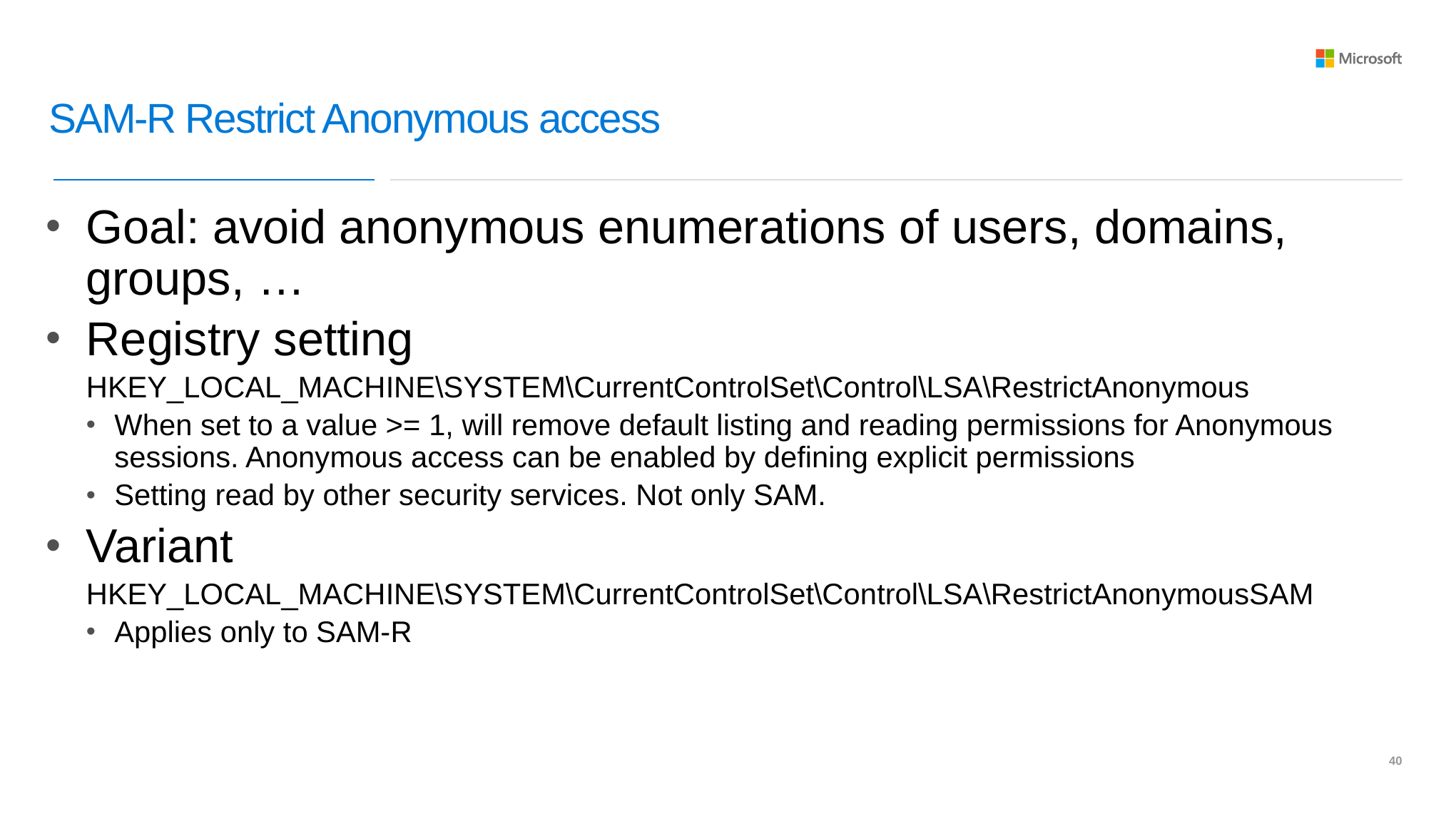

# SAM-R Restrict Anonymous access
Goal: avoid anonymous enumerations of users, domains, groups, …
Registry setting
HKEY_LOCAL_MACHINE\SYSTEM\CurrentControlSet\Control\LSA\RestrictAnonymous
When set to a value >= 1, will remove default listing and reading permissions for Anonymous sessions. Anonymous access can be enabled by defining explicit permissions
Setting read by other security services. Not only SAM.
Variant
HKEY_LOCAL_MACHINE\SYSTEM\CurrentControlSet\Control\LSA\RestrictAnonymousSAM
Applies only to SAM-R
40